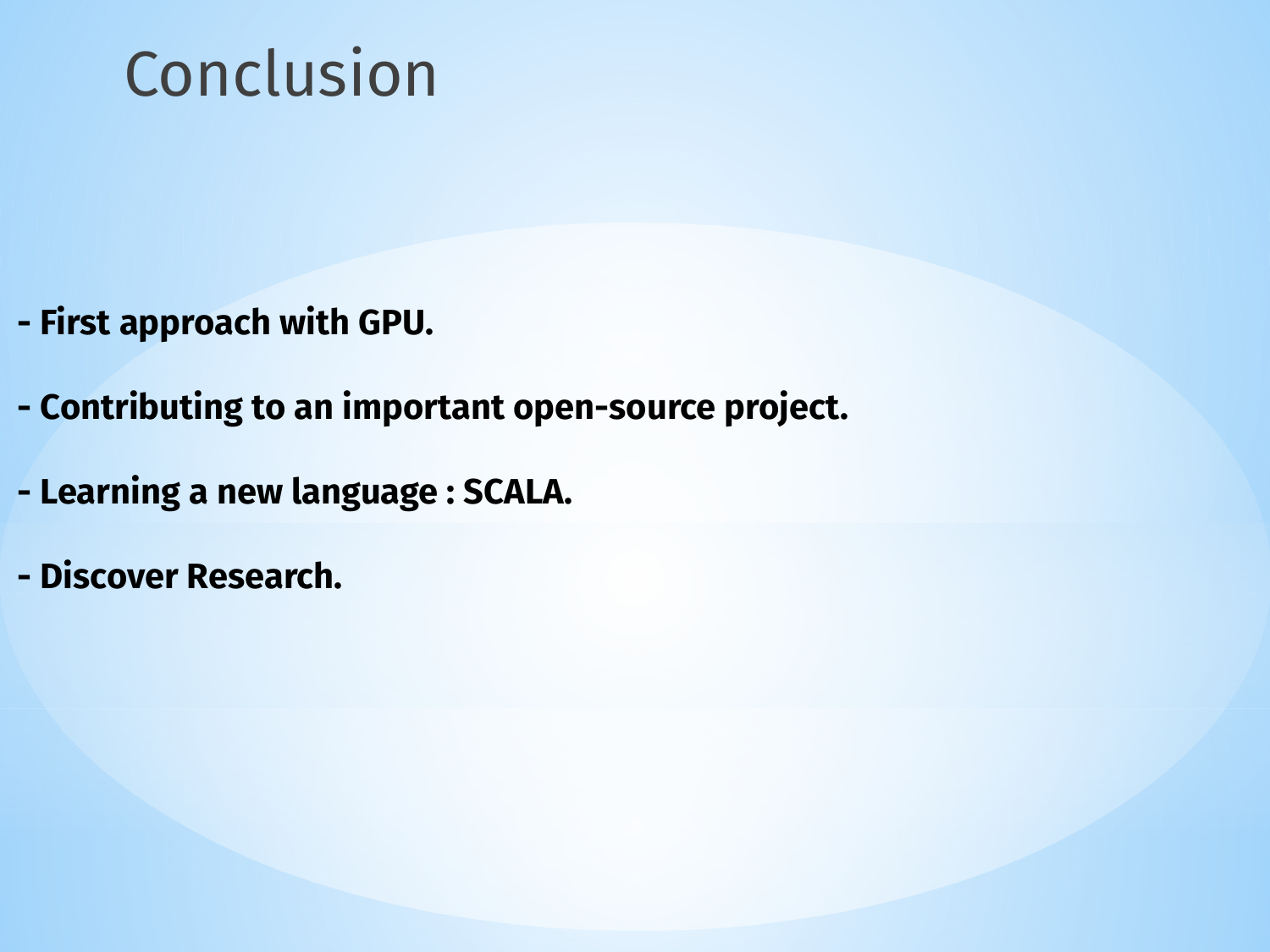

Conclusion
# - First approach with GPU. - Contributing to an important open-source project. - Learning a new language : SCALA. - Discover Research.